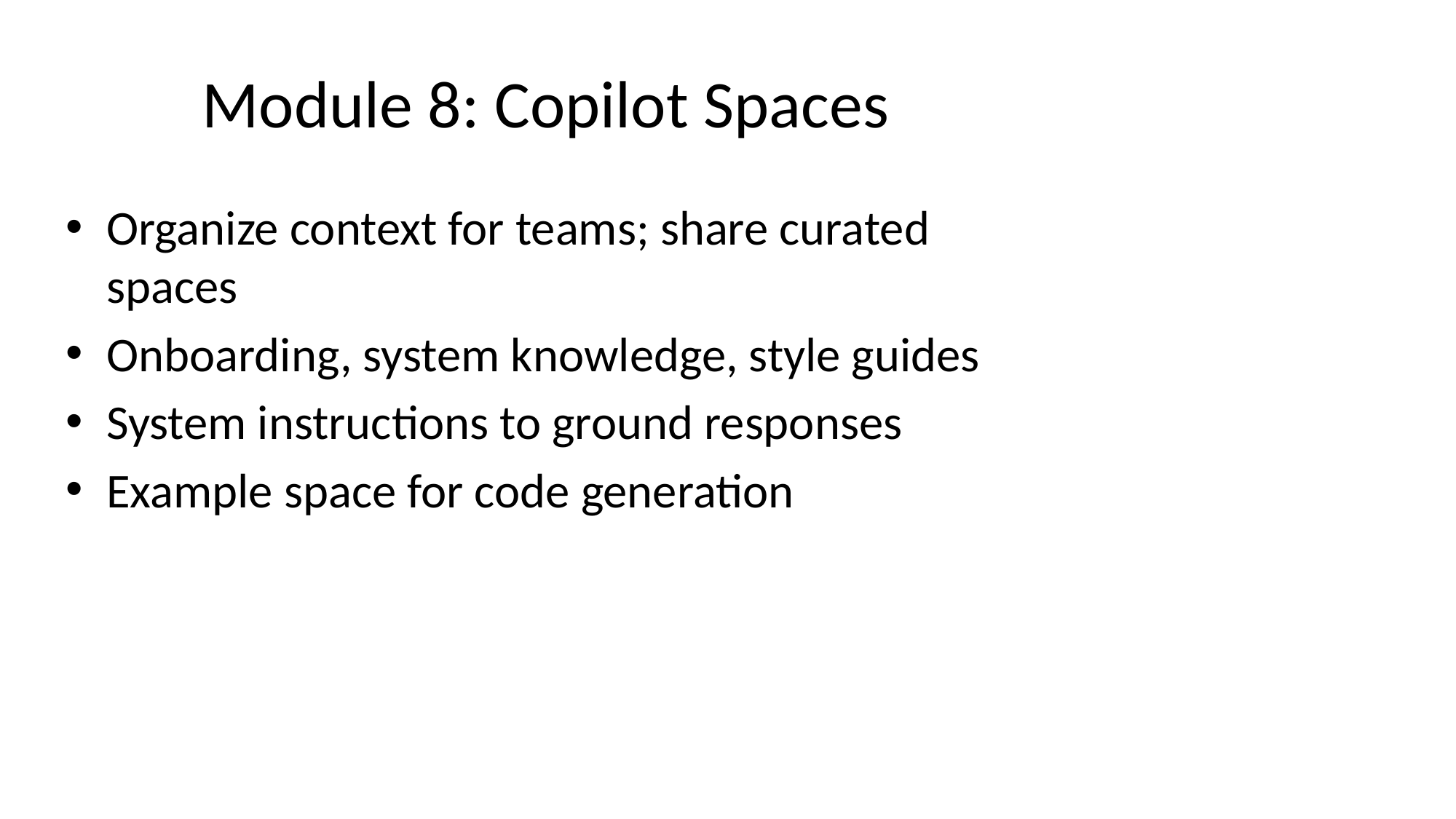

# Module 8: Copilot Spaces
Organize context for teams; share curated spaces
Onboarding, system knowledge, style guides
System instructions to ground responses
Example space for code generation